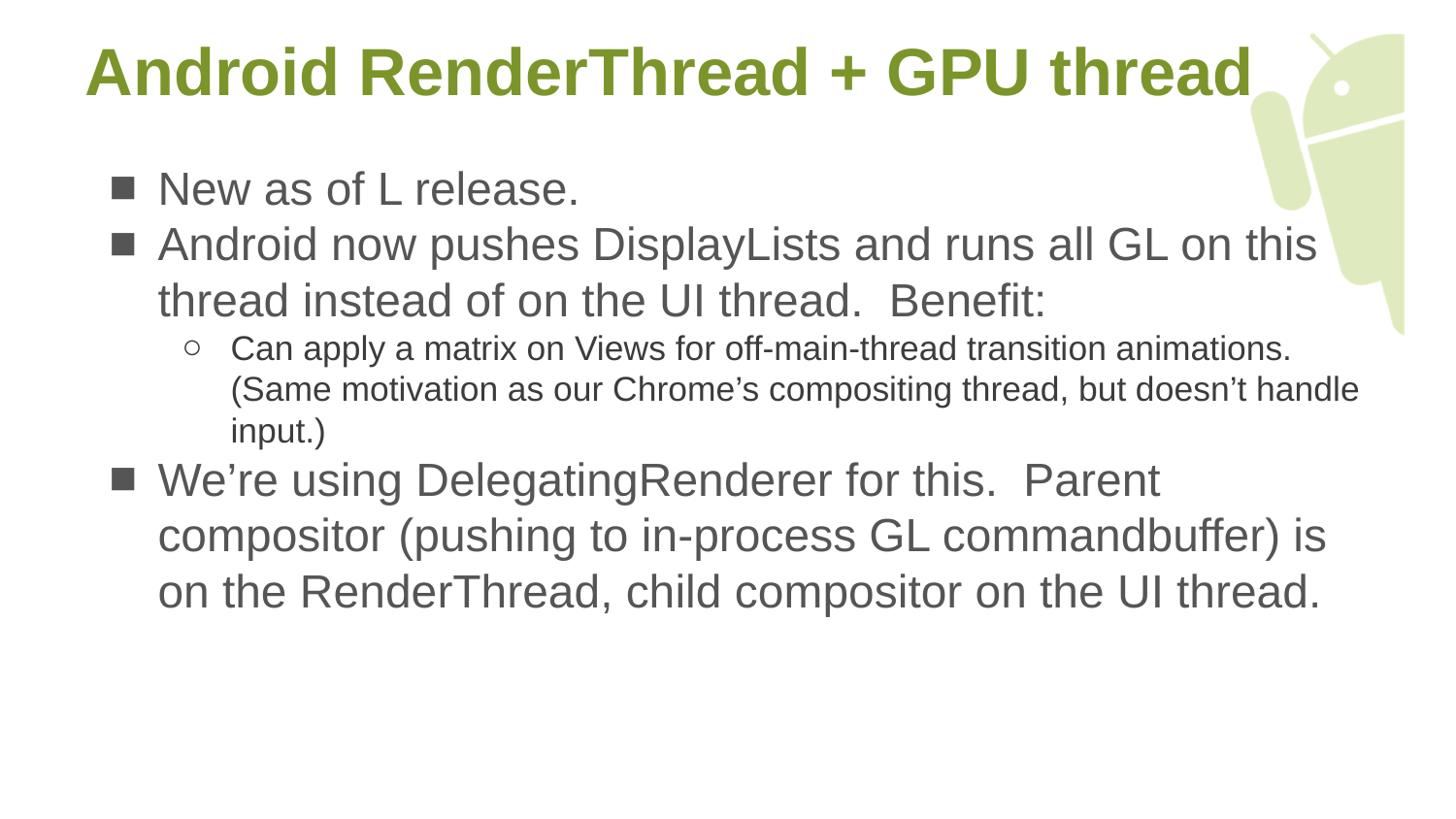

# Android RenderThread + GPU thread
New as of L release.
Android now pushes DisplayLists and runs all GL on this thread instead of on the UI thread.  Benefit:
Can apply a matrix on Views for off-main-thread transition animations.  (Same motivation as our Chrome’s compositing thread, but doesn’t handle input.)
We’re using DelegatingRenderer for this.  Parent compositor (pushing to in-process GL commandbuffer) is on the RenderThread, child compositor on the UI thread.